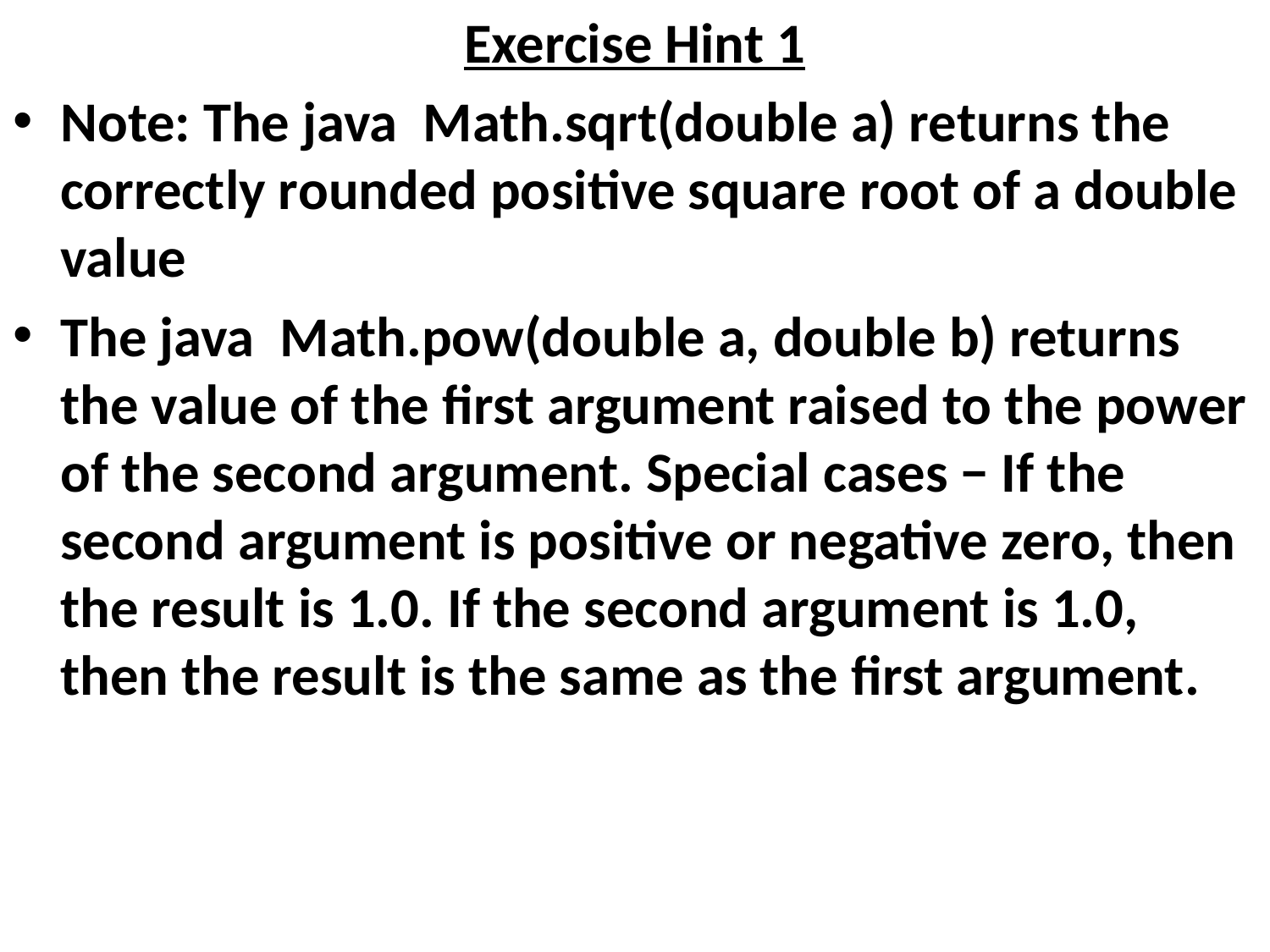

Exercise Hint 1
Note: The java  Math.sqrt(double a) returns the correctly rounded positive square root of a double value
The java  Math.pow(double a, double b) returns the value of the first argument raised to the power of the second argument. Special cases − If the second argument is positive or negative zero, then the result is 1.0. If the second argument is 1.0, then the result is the same as the first argument.